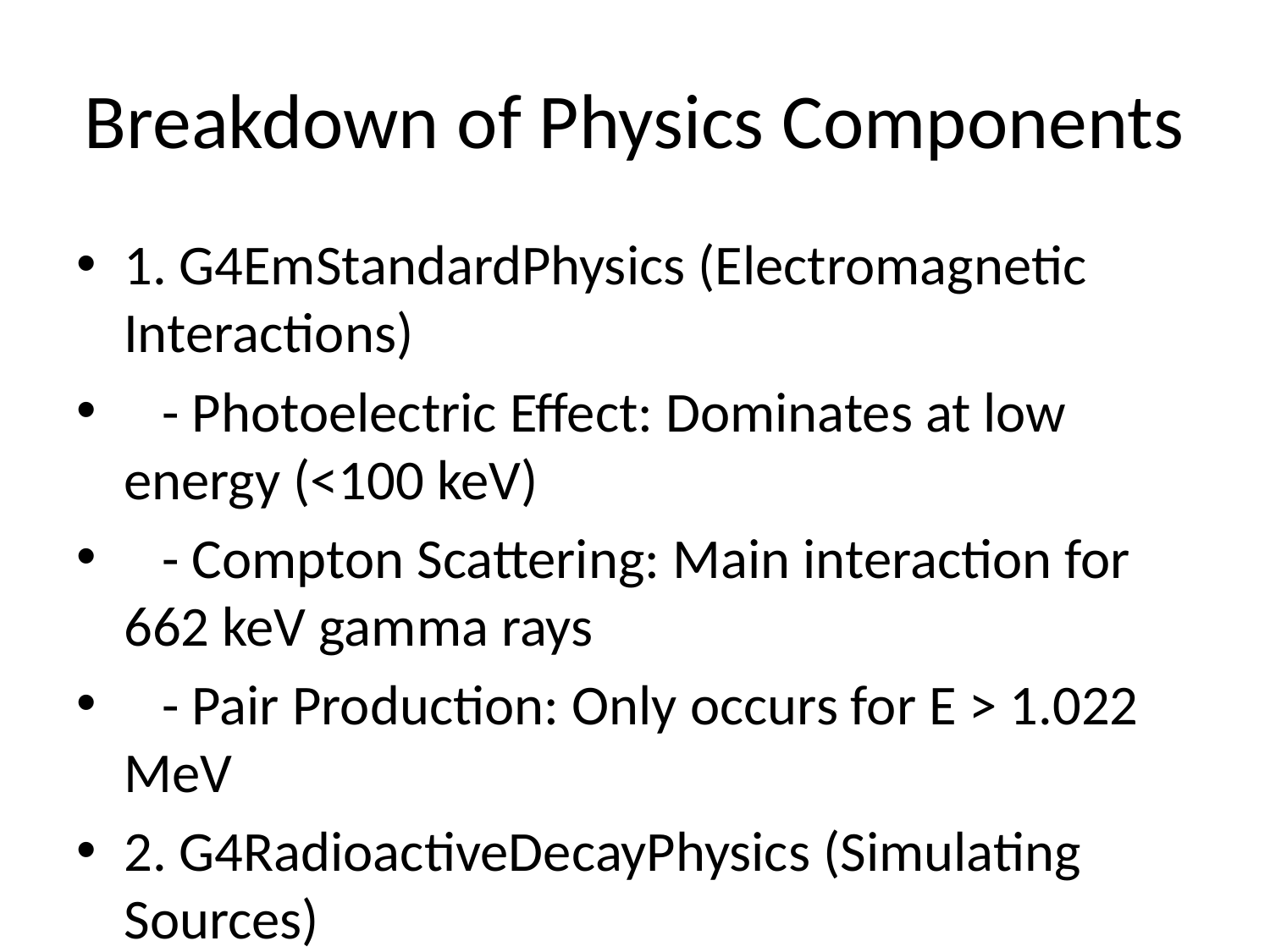

# Breakdown of Physics Components
1. G4EmStandardPhysics (Electromagnetic Interactions)
   - Photoelectric Effect: Dominates at low energy (<100 keV)
   - Compton Scattering: Main interaction for 662 keV gamma rays
   - Pair Production: Only occurs for E > 1.022 MeV
2. G4RadioactiveDecayPhysics (Simulating Sources)
   - Example: Cs-137 → Ba-137m + β⁻
   - Ensures realistic emission spectrum
3. G4OpticalPhysics (Scintillation & Optical Photons)
   - Converts gamma energy into visible light
   - Tracks light propagation to PMT